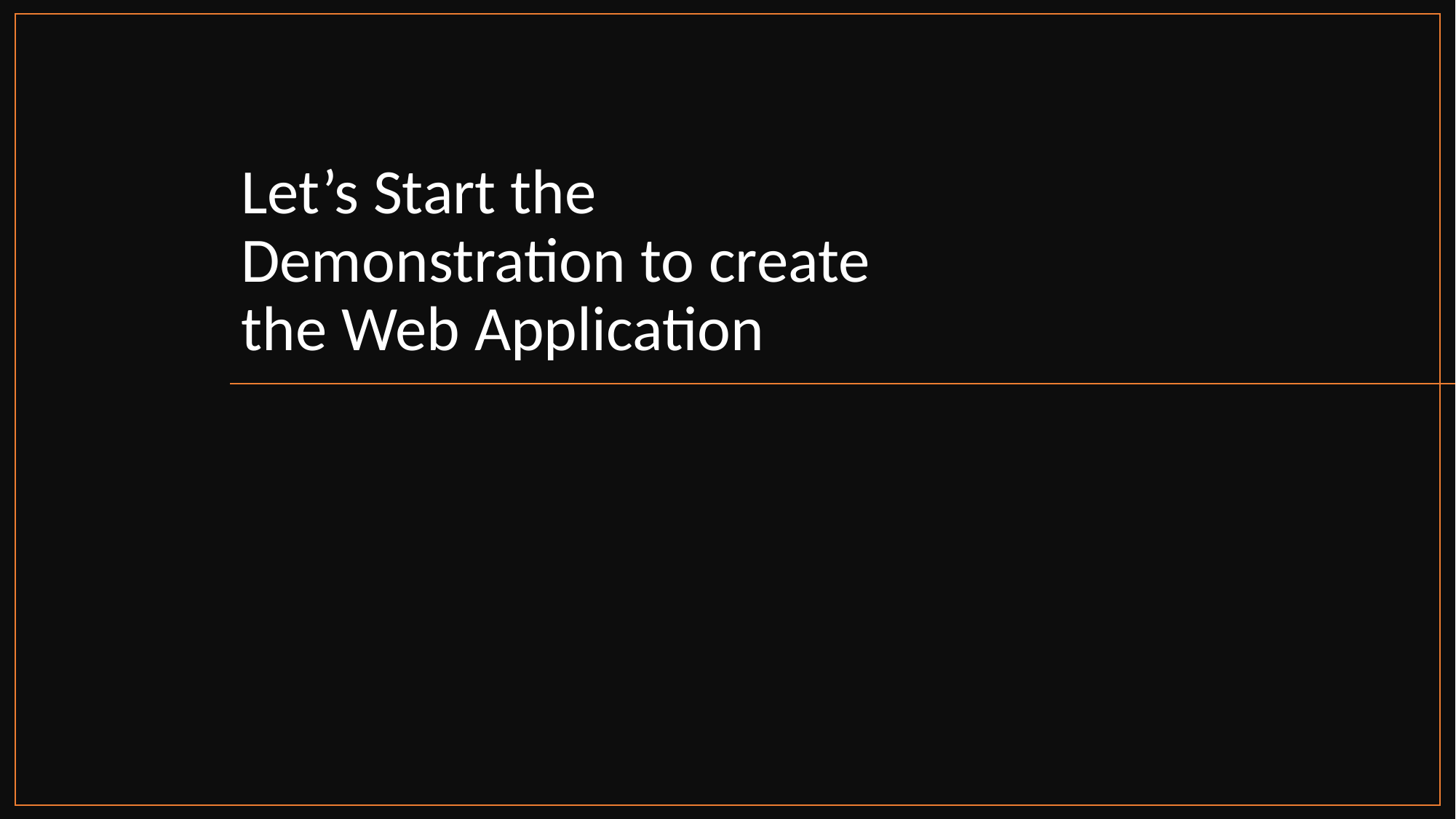

# Let’s Start the Demonstration to create the Web Application